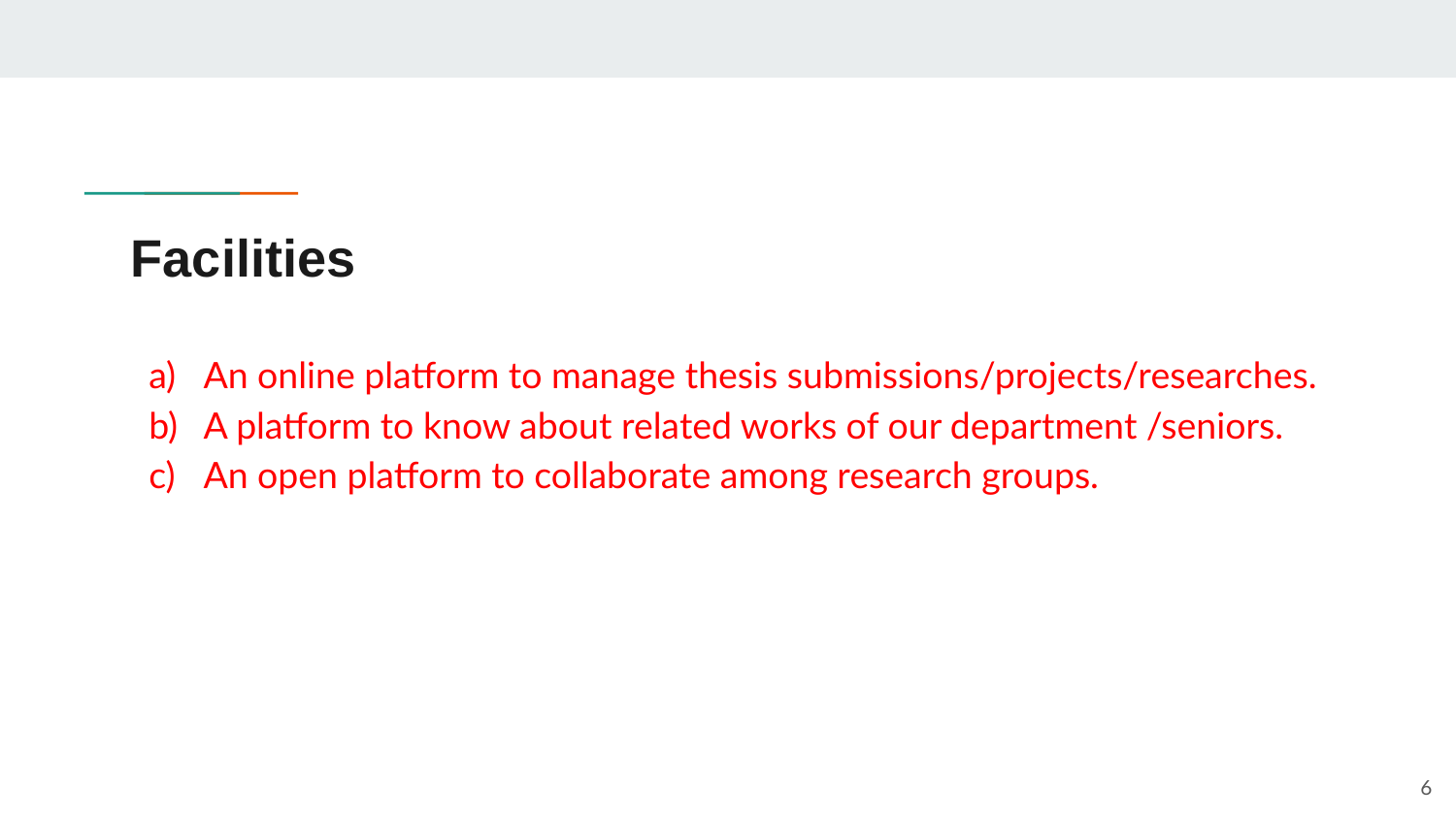

# Facilities
An online platform to manage thesis submissions/projects/researches.
A platform to know about related works of our department /seniors.
An open platform to collaborate among research groups.
6